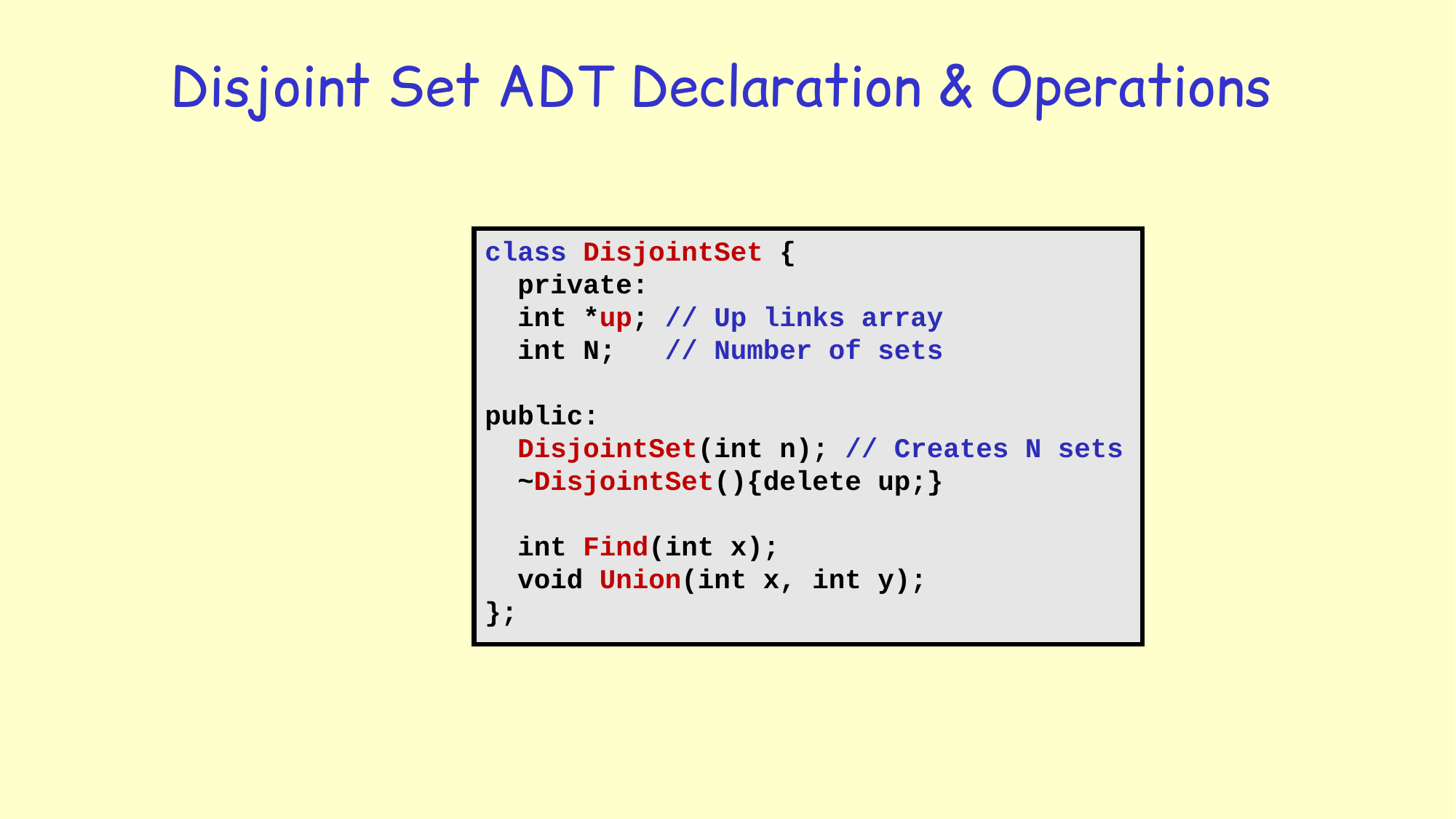

# Disjoint Set ADT Declaration & Operations
class DisjointSet {
  private:
  int *up; // Up links array
  int N;   // Number of sets

public:
  DisjointSet(int n); // Creates N sets
  ~DisjointSet(){delete up;}

  int Find(int x);
  void Union(int x, int y);
};